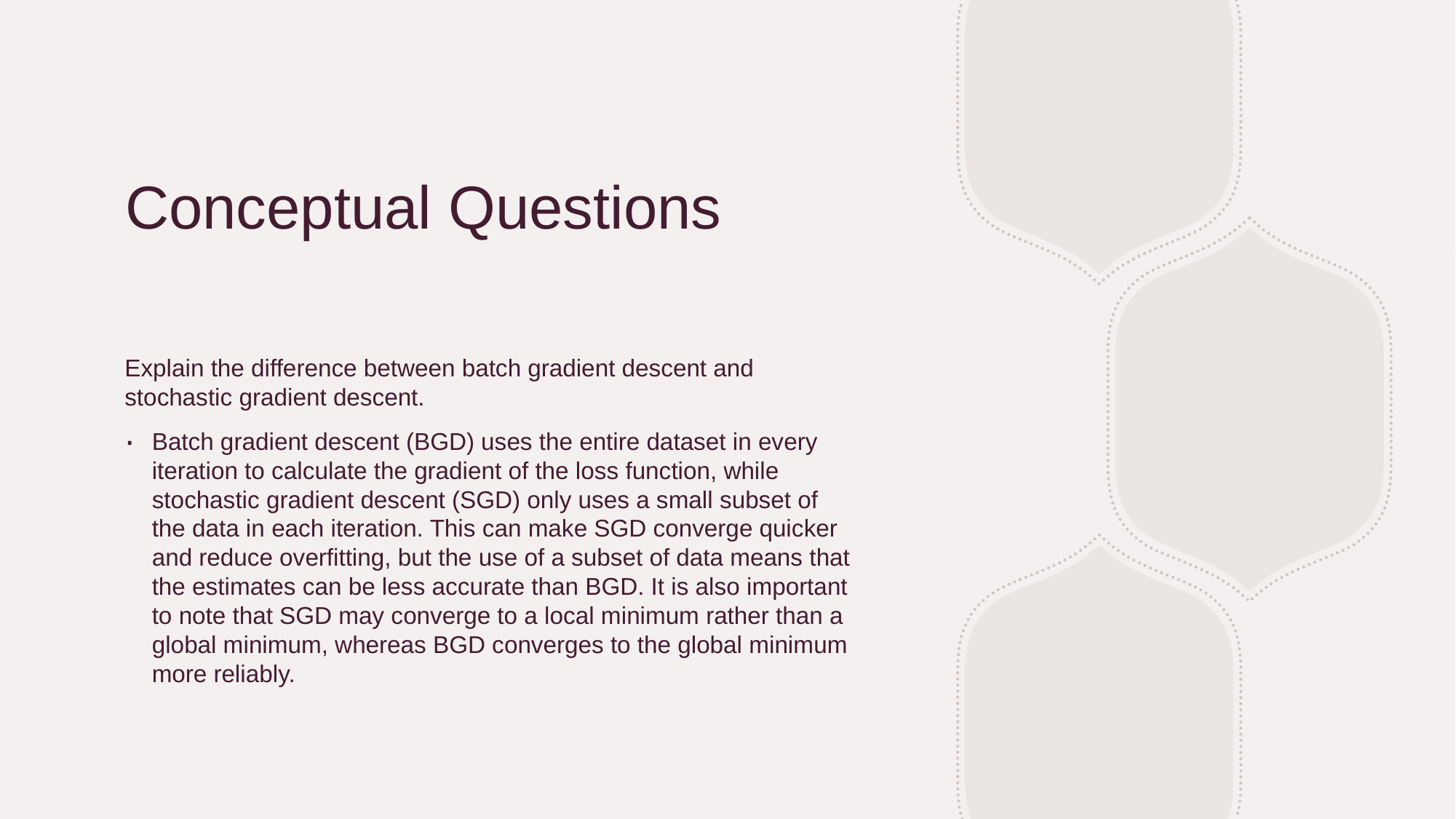

# Conceptual Questions

Explain the difference between batch gradient descent and stochastic gradient descent.
Batch gradient descent (BGD) uses the entire dataset in every iteration to calculate the gradient of the loss function, while stochastic gradient descent (SGD) only uses a small subset of the data in each iteration. This can make SGD converge quicker and reduce overfitting, but the use of a subset of data means that the estimates can be less accurate than BGD. It is also important to note that SGD may converge to a local minimum rather than a global minimum, whereas BGD converges to the global minimum more reliably.